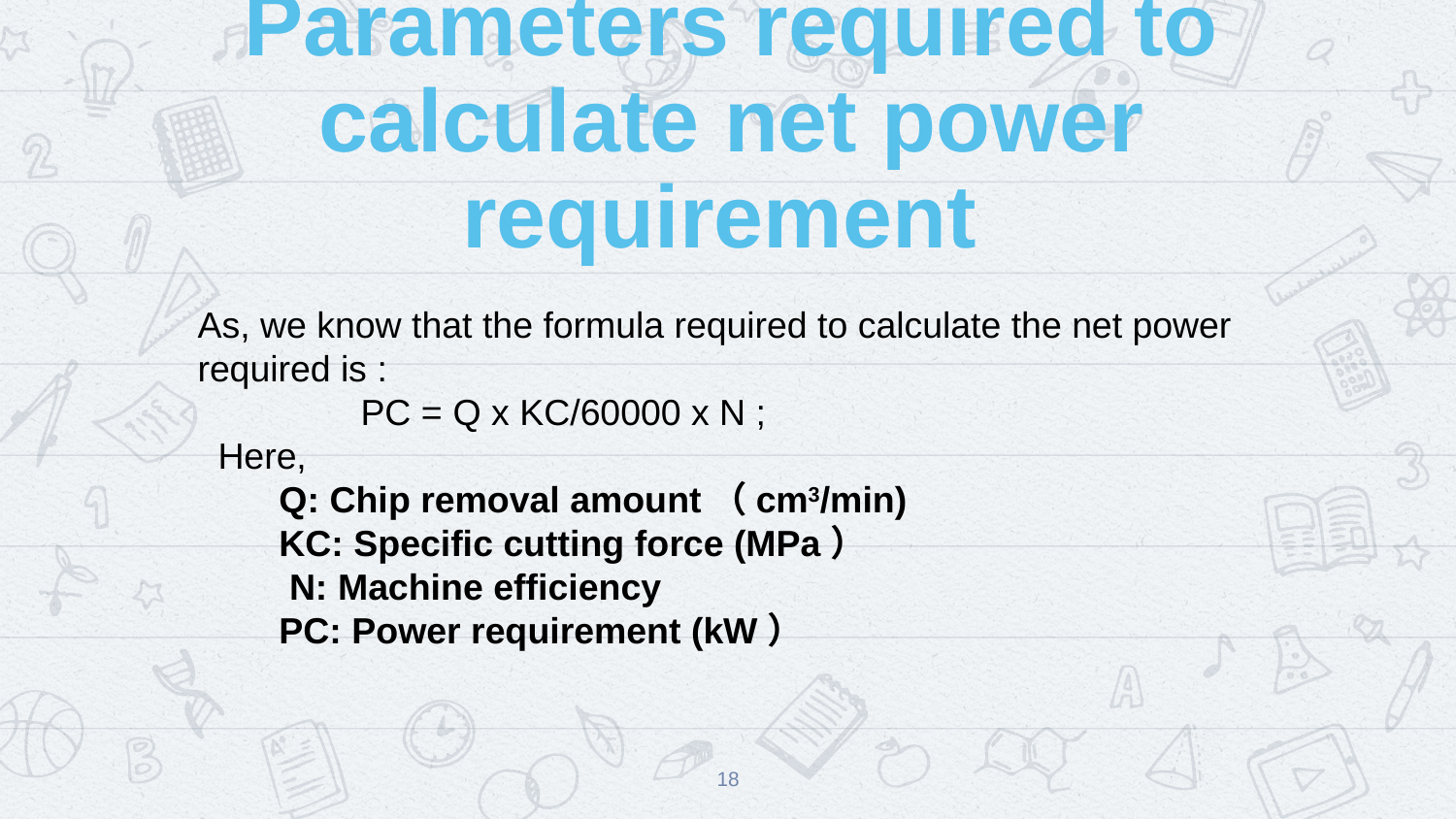

Parameters required to calculate net power requirement
As, we know that the formula required to calculate the net power required is :
                PC = Q x KC/60000 x N ;
  Here,
        Q: Chip removal amount（cm3/min)
        KC: Specific cutting force (MPa）
         N: Machine efficiency
        PC: Power requirement (kW）

18